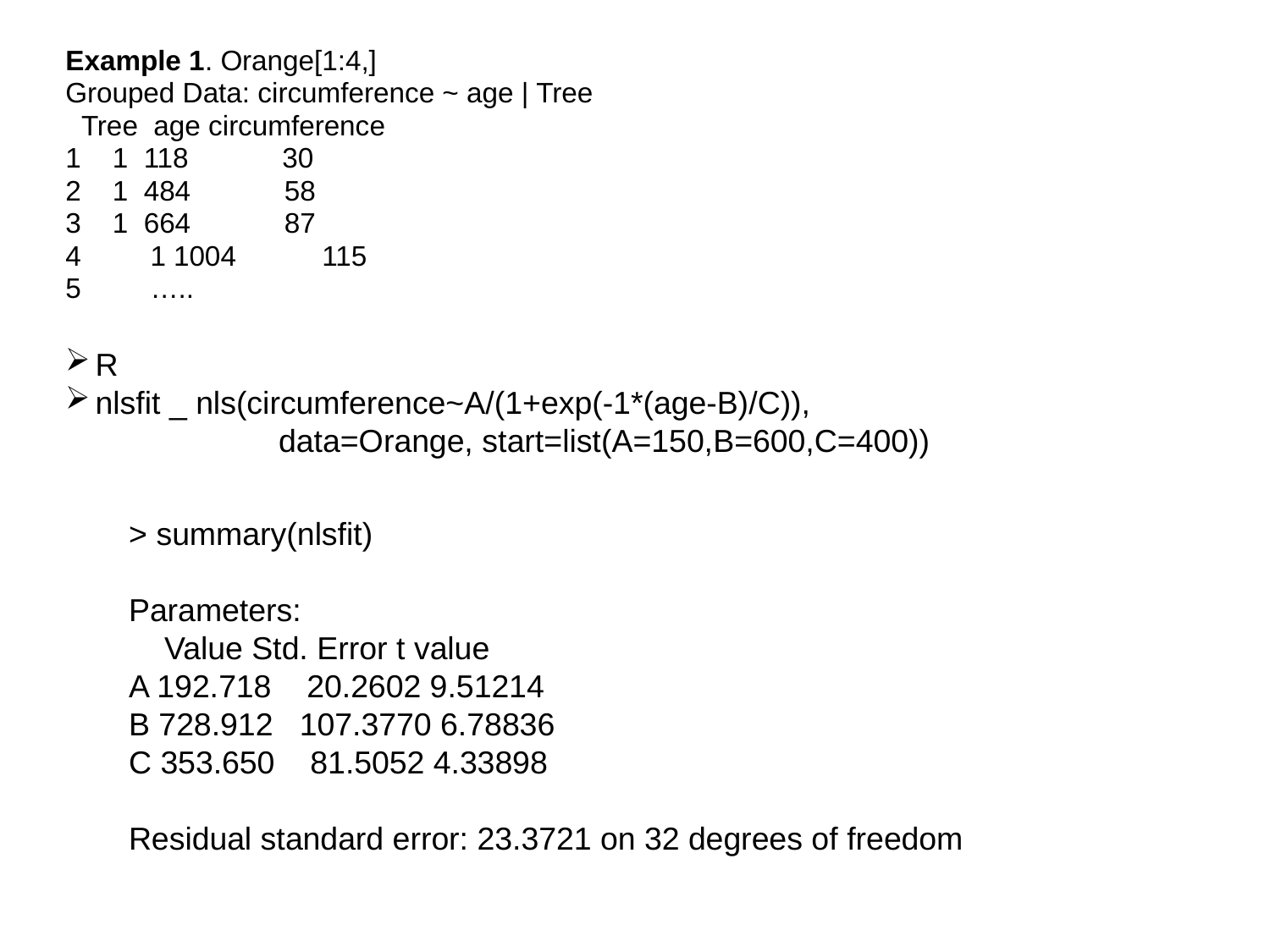

Example 1. Orange[1:4,]
Grouped Data: circumference ~ age | Tree
  Tree  age circumference
1    1  118            30
2    1  484            58
3    1  664            87
1 1004           115
…..
R
nlsfit _ nls(circumference~A/(1+exp(-1*(age-B)/C)),
                        data=Orange, start=list(A=150,B=600,C=400))
> summary(nlsfit)

Parameters:
    Value Std. Error t value
A 192.718    20.2602 9.51214
B 728.912   107.3770 6.78836
C 353.650    81.5052 4.33898

Residual standard error: 23.3721 on 32 degrees of freedom